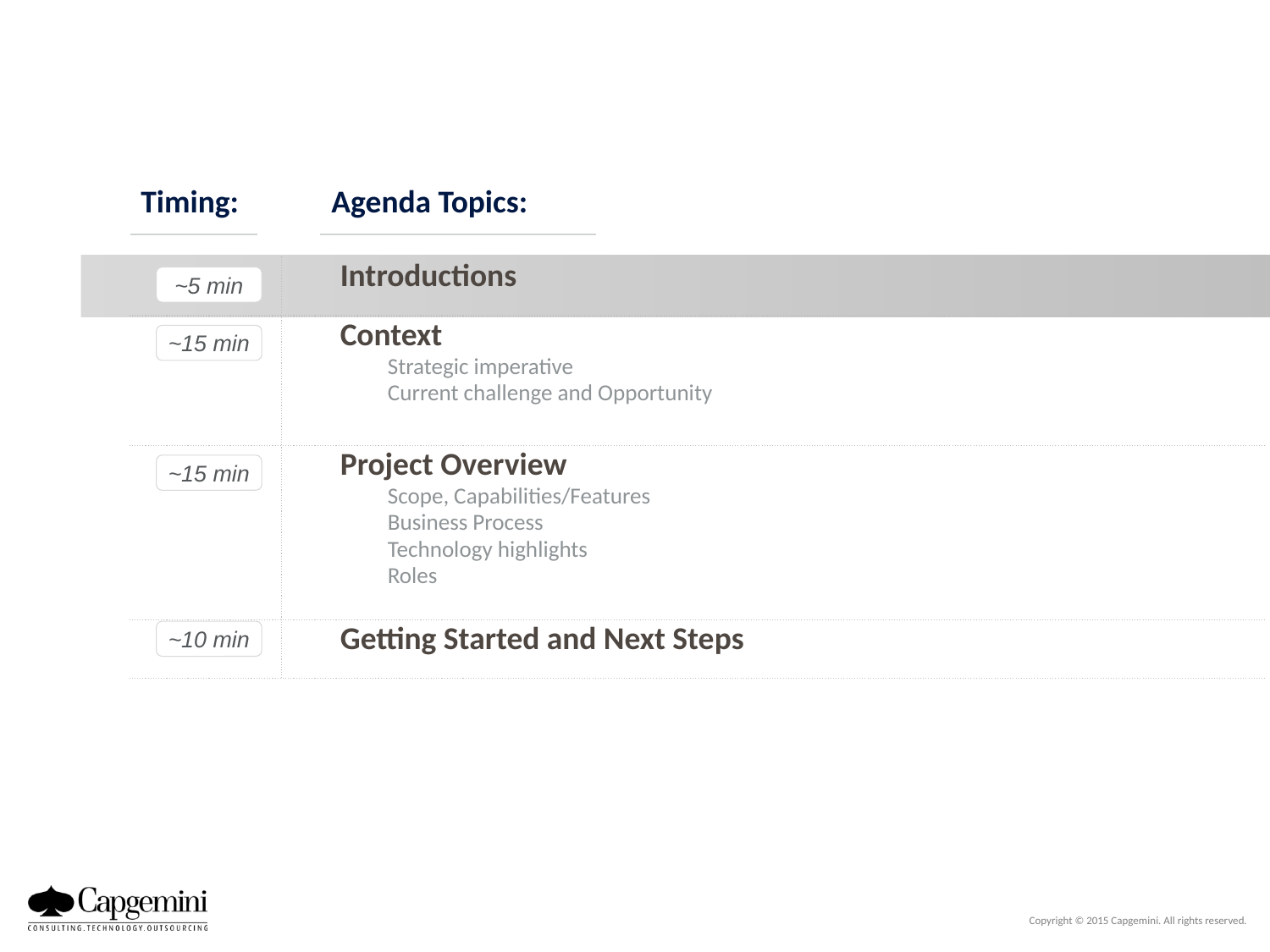

| Timing: |
| --- |
| Agenda Topics: |
| --- |

|  | Introductions |
| --- | --- |
|  | Context Strategic imperative Current challenge and Opportunity |
|  | Project Overview Scope, Capabilities/Features Business Process Technology highlights Roles |
|  | Getting Started and Next Steps |
~5 min
~15 min
~15 min
~10 min